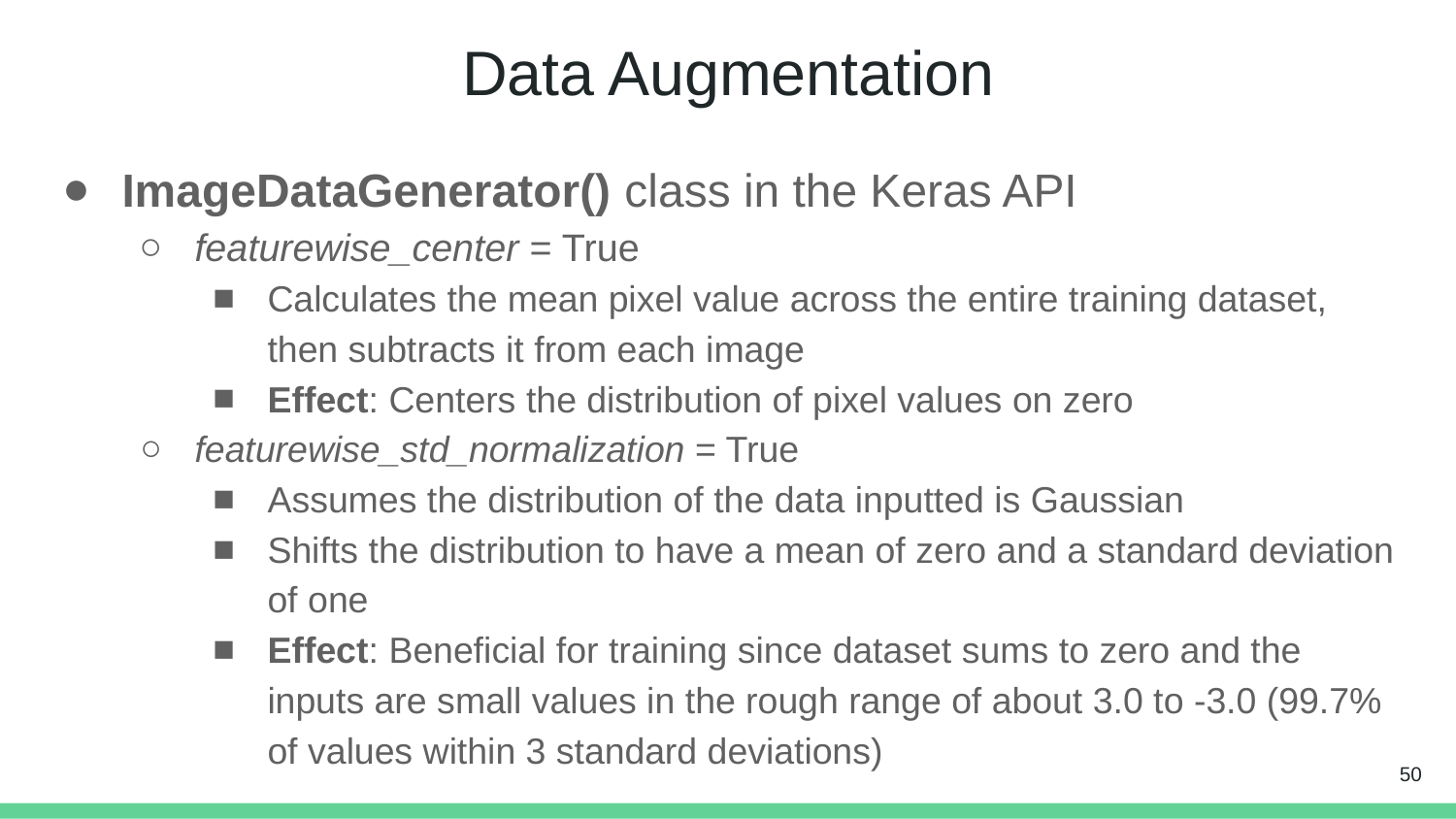

# Data Augmentation
ImageDataGenerator() class in the Keras API
featurewise_center = True
Calculates the mean pixel value across the entire training dataset, then subtracts it from each image
Effect: Centers the distribution of pixel values on zero
featurewise_std_normalization = True
Assumes the distribution of the data inputted is Gaussian
Shifts the distribution to have a mean of zero and a standard deviation of one
Effect: Beneficial for training since dataset sums to zero and the inputs are small values in the rough range of about 3.0 to -3.0 (99.7% of values within 3 standard deviations)
50